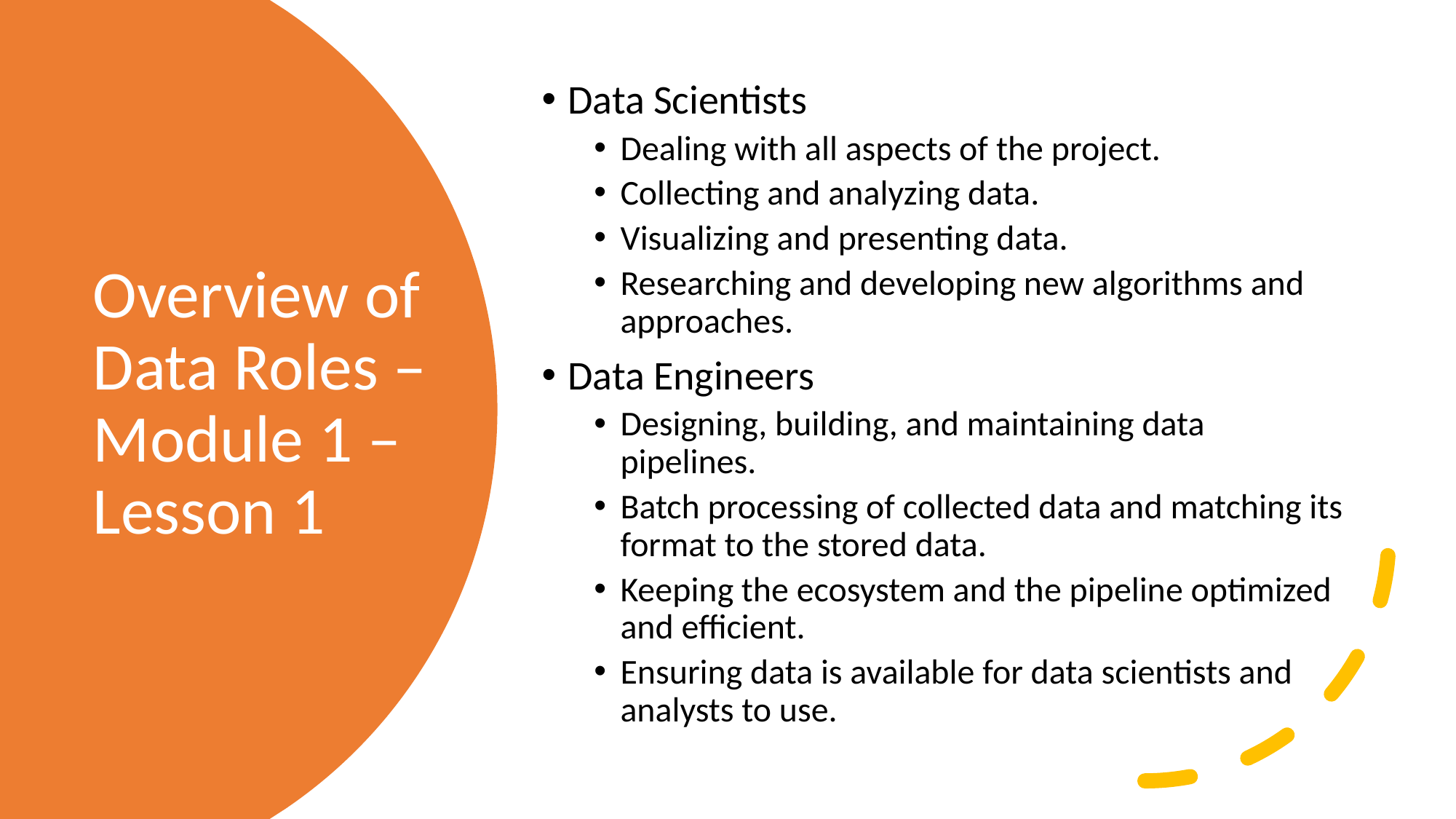

Data Scientists
Dealing with all aspects of the project.
Collecting and analyzing data.
Visualizing and presenting data.
Researching and developing new algorithms and approaches.
Data Engineers
Designing, building, and maintaining data pipelines.
Batch processing of collected data and matching its format to the stored data.
Keeping the ecosystem and the pipeline optimized and efficient.
Ensuring data is available for data scientists and analysts to use.
# Overview of Data Roles – Module 1 – Lesson 1